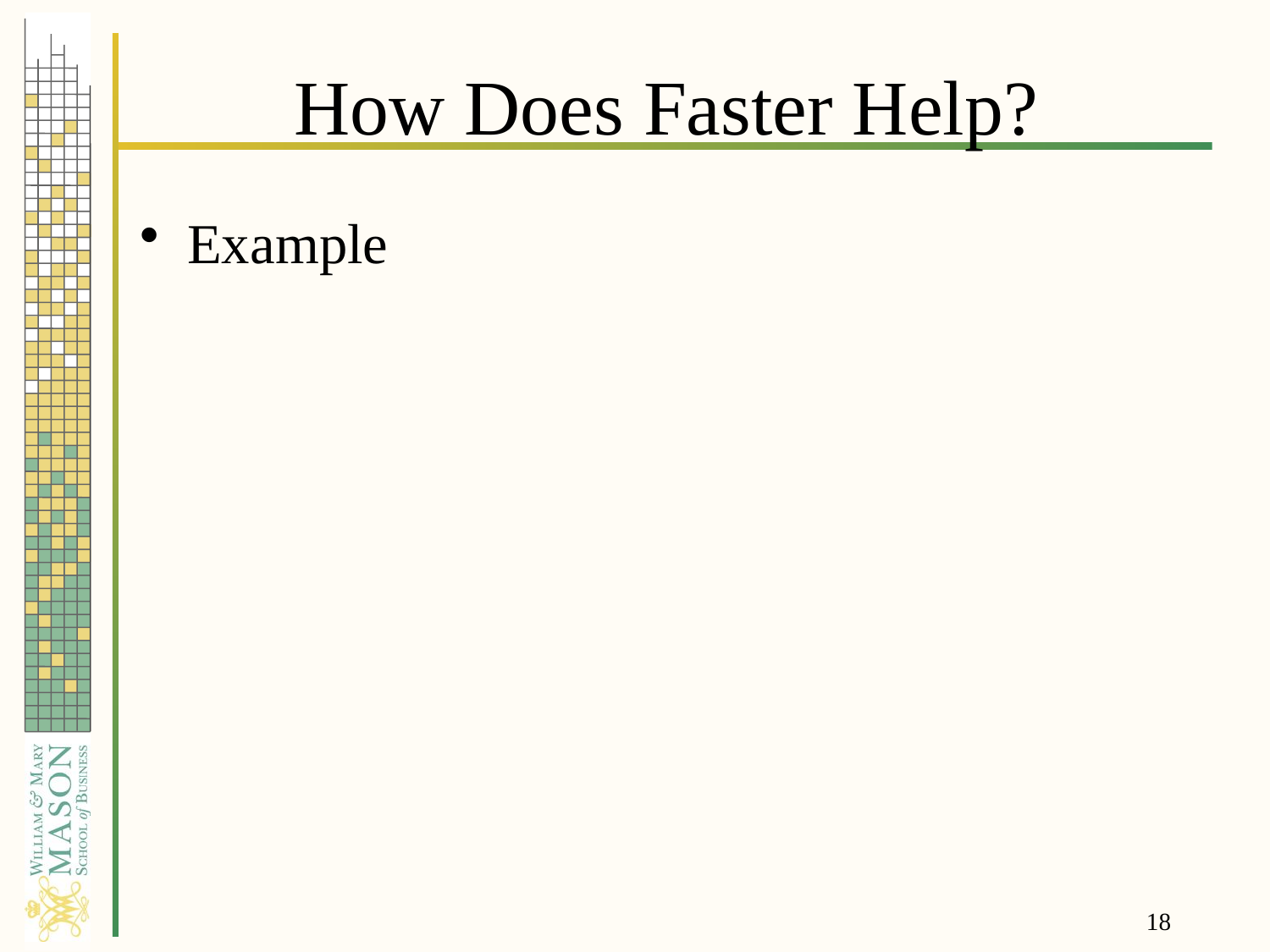

# How Does Faster Help?
Example
18